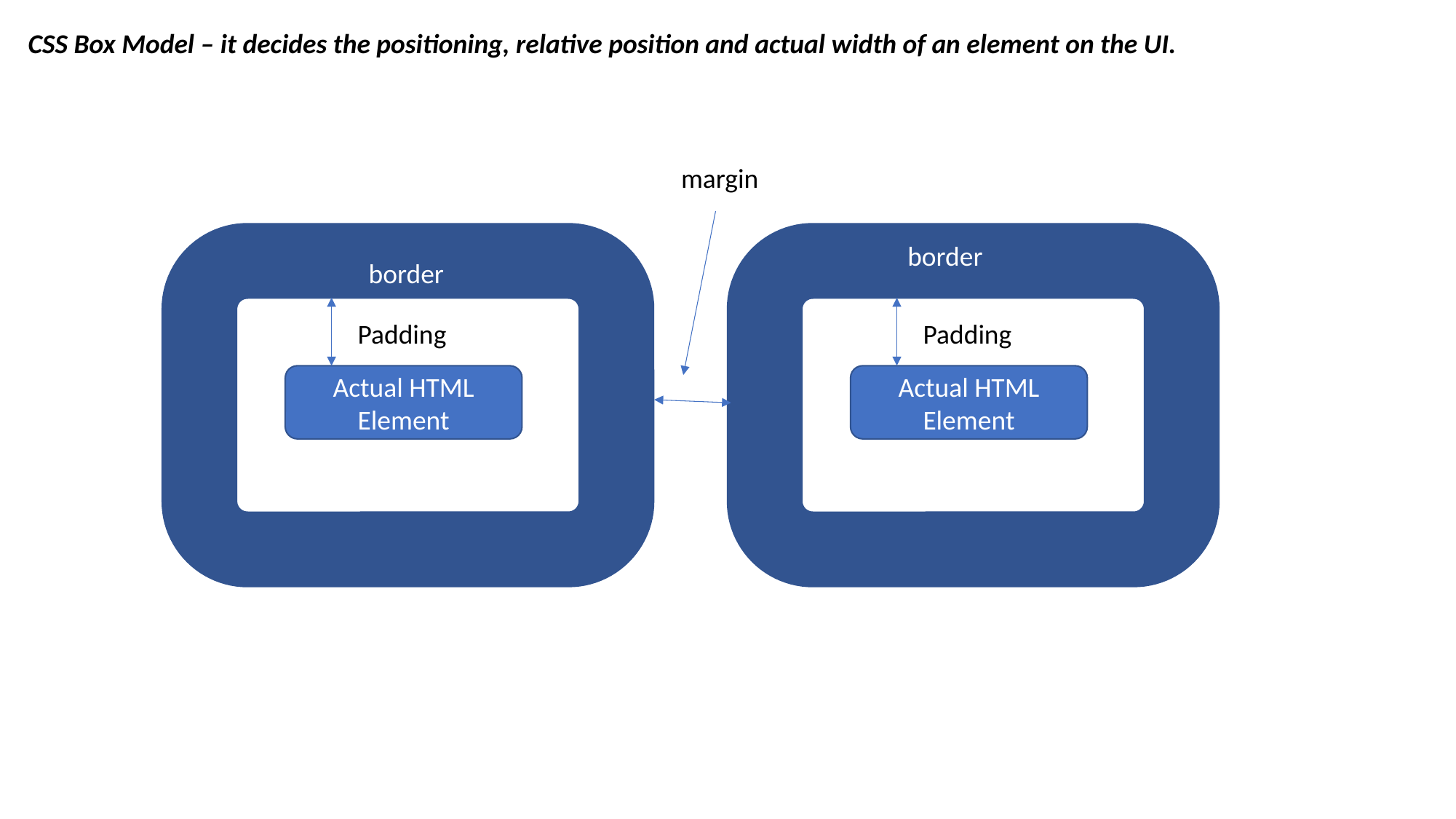

CSS Box Model – it decides the positioning, relative position and actual width of an element on the UI.

margin
border
border

Padding
Padding
Actual HTML Element
Actual HTML Element